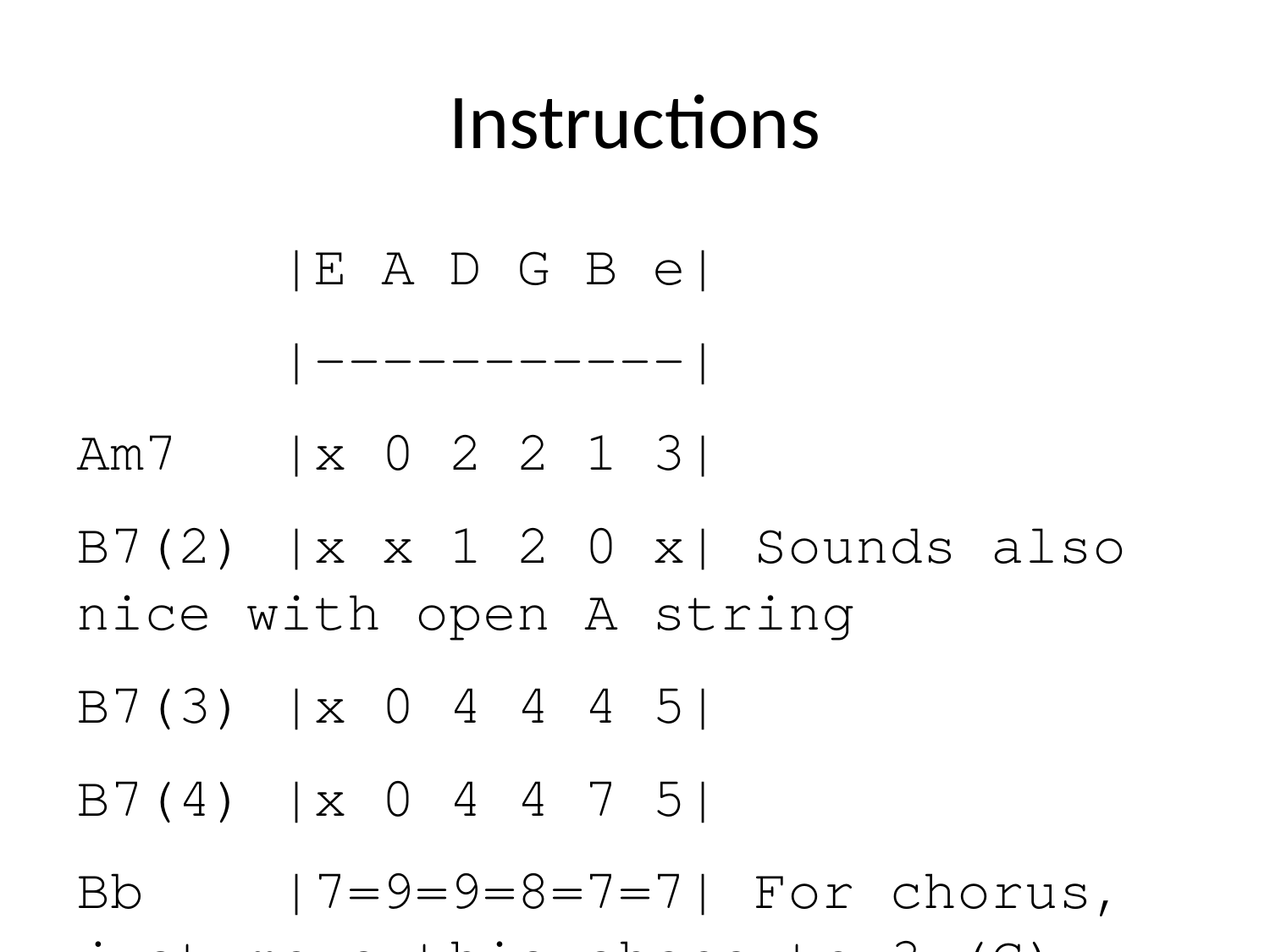

# Instructions
      |E A D G B e|
      |-----------|
Am7   |x 0 2 2 1 3|
B7(2) |x x 1 2 0 x| Sounds also nice with open A string
B7(3) |x 0 4 4 4 5|
B7(4) |x 0 4 4 7 5|
Bb    |7=9=9=8=7=7| For chorus, just move this shape to 3 (G) and 8 (C)
Cdim7 |x 0 1 2 1 2|
Cm6   |x x 1 2 1 x| Sounds also nice with open A and e strings
CM7   |x 3 2 0 0 0|
D6    |x x 0 2 0 2|
Em(2) |x x 5 4 5 3|
Em(3) |0 x 5 4 5 3| Mute A string with finger on D string